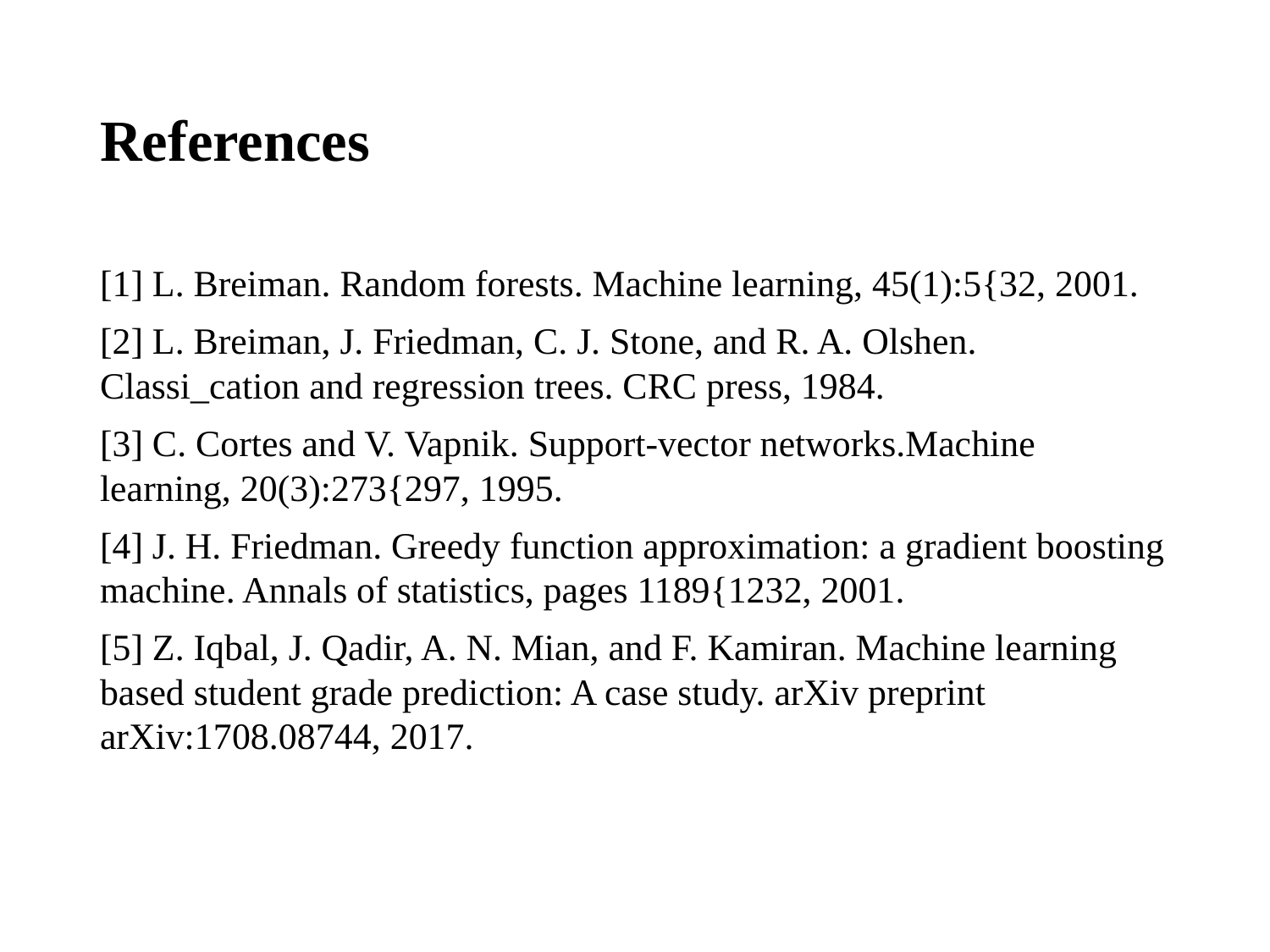

# References
[1] L. Breiman. Random forests. Machine learning, 45(1):5{32, 2001.
[2] L. Breiman, J. Friedman, C. J. Stone, and R. A. Olshen. Classi_cation and regression trees. CRC press, 1984.
[3] C. Cortes and V. Vapnik. Support-vector networks.Machine learning, 20(3):273{297, 1995.
[4] J. H. Friedman. Greedy function approximation: a gradient boosting machine. Annals of statistics, pages 1189{1232, 2001.
[5] Z. Iqbal, J. Qadir, A. N. Mian, and F. Kamiran. Machine learning based student grade prediction: A case study. arXiv preprint arXiv:1708.08744, 2017.